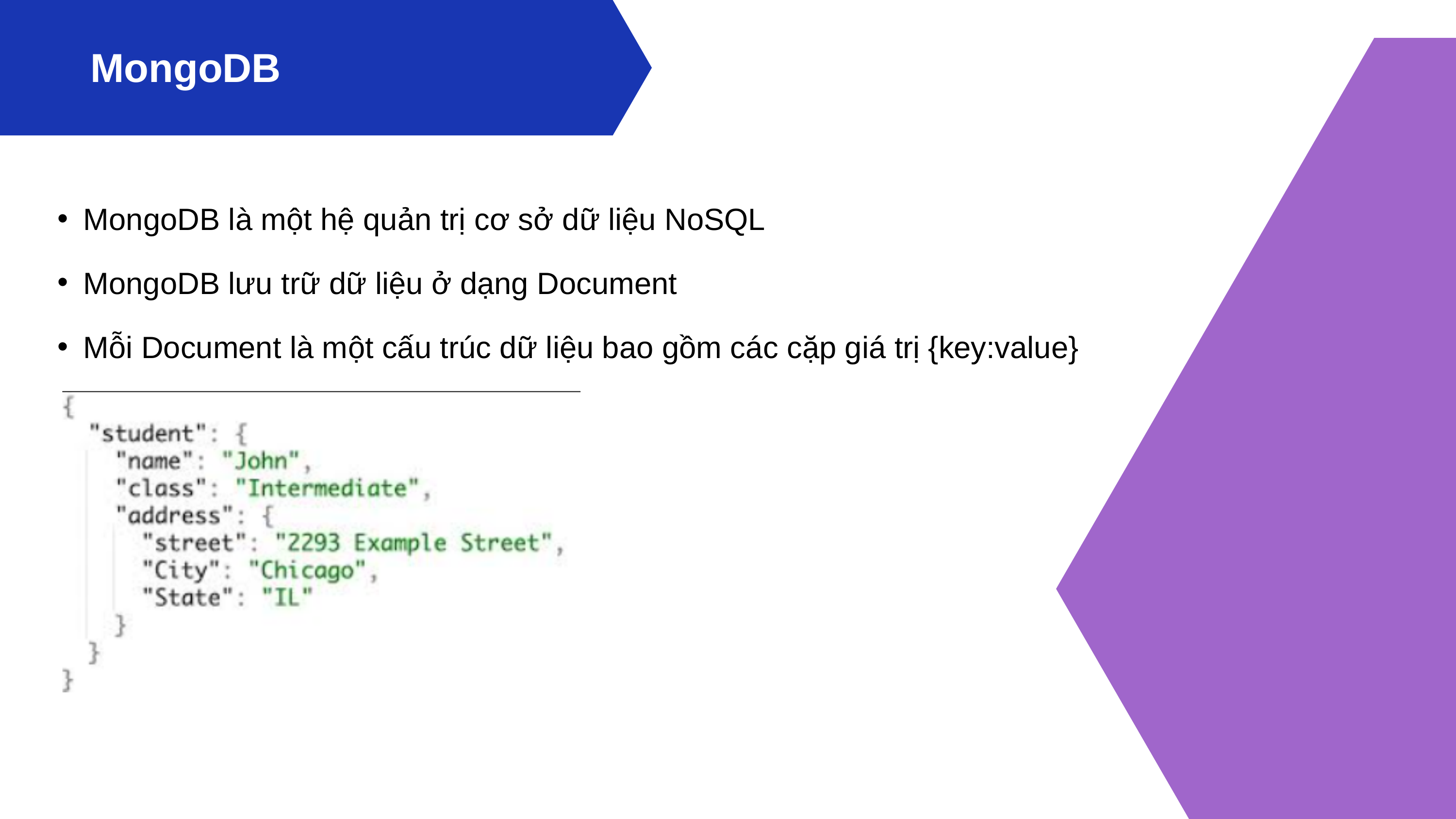

MongoDB

MongoDB là một hệ quản trị cơ sở dữ liệu NoSQL
MongoDB lưu trữ dữ liệu ở dạng Document
Mỗi Document là một cấu trúc dữ liệu bao gồm các cặp giá trị {key:value}